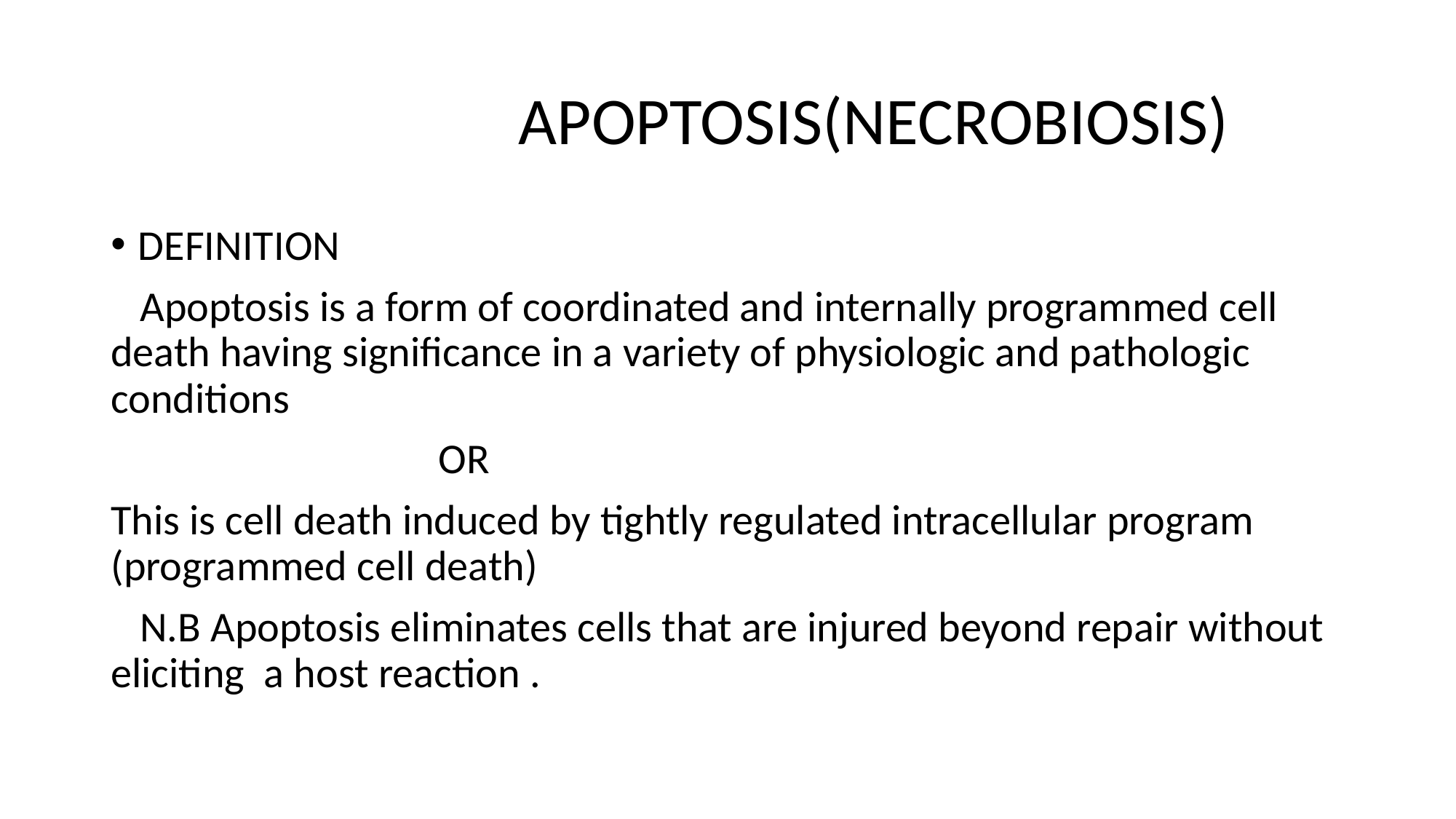

# APOPTOSIS(NECROBIOSIS)
DEFINITION
   Apoptosis is a form of coordinated and internally programmed cell death having significance in a variety of physiologic and pathologic conditions
                                  OR
This is cell death induced by tightly regulated intracellular program (programmed cell death)
   N.B Apoptosis eliminates cells that are injured beyond repair without eliciting  a host reaction .